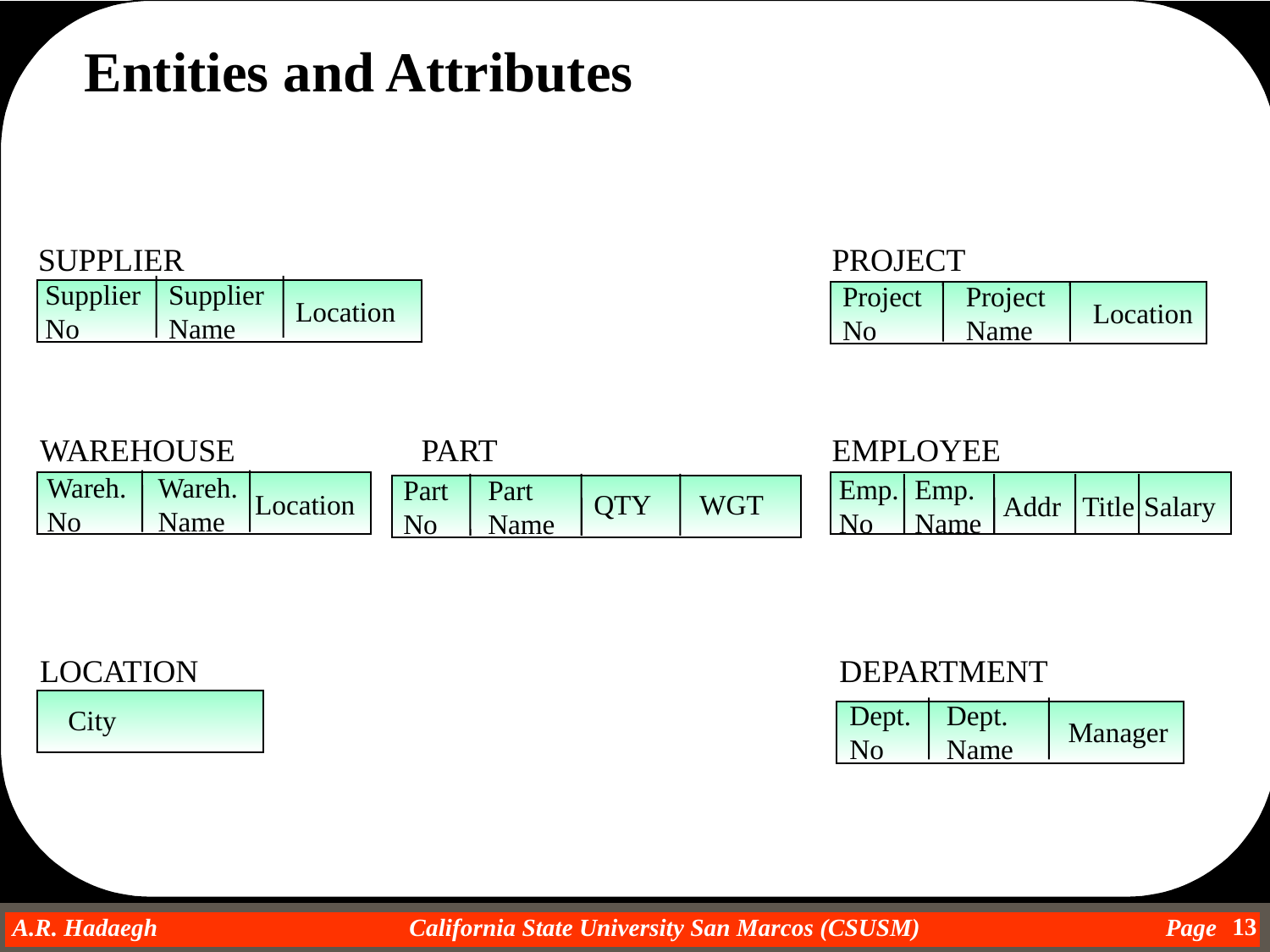

Entities and Attributes
SUPPLIER
PROJECT
Supplier
No
Supplier
Name

Location
Project
No
Project
Name

Location
WAREHOUSE
PART
EMPLOYEE
Wareh.
No
Wareh.
Name
Emp.
No
Emp.
Name
Part
No
Part
Name

Location
QTY
WGT
Addr
Title
Salary
LOCATION
DEPARTMENT

Dept.
No
Dept.
Name
City

Manager
13